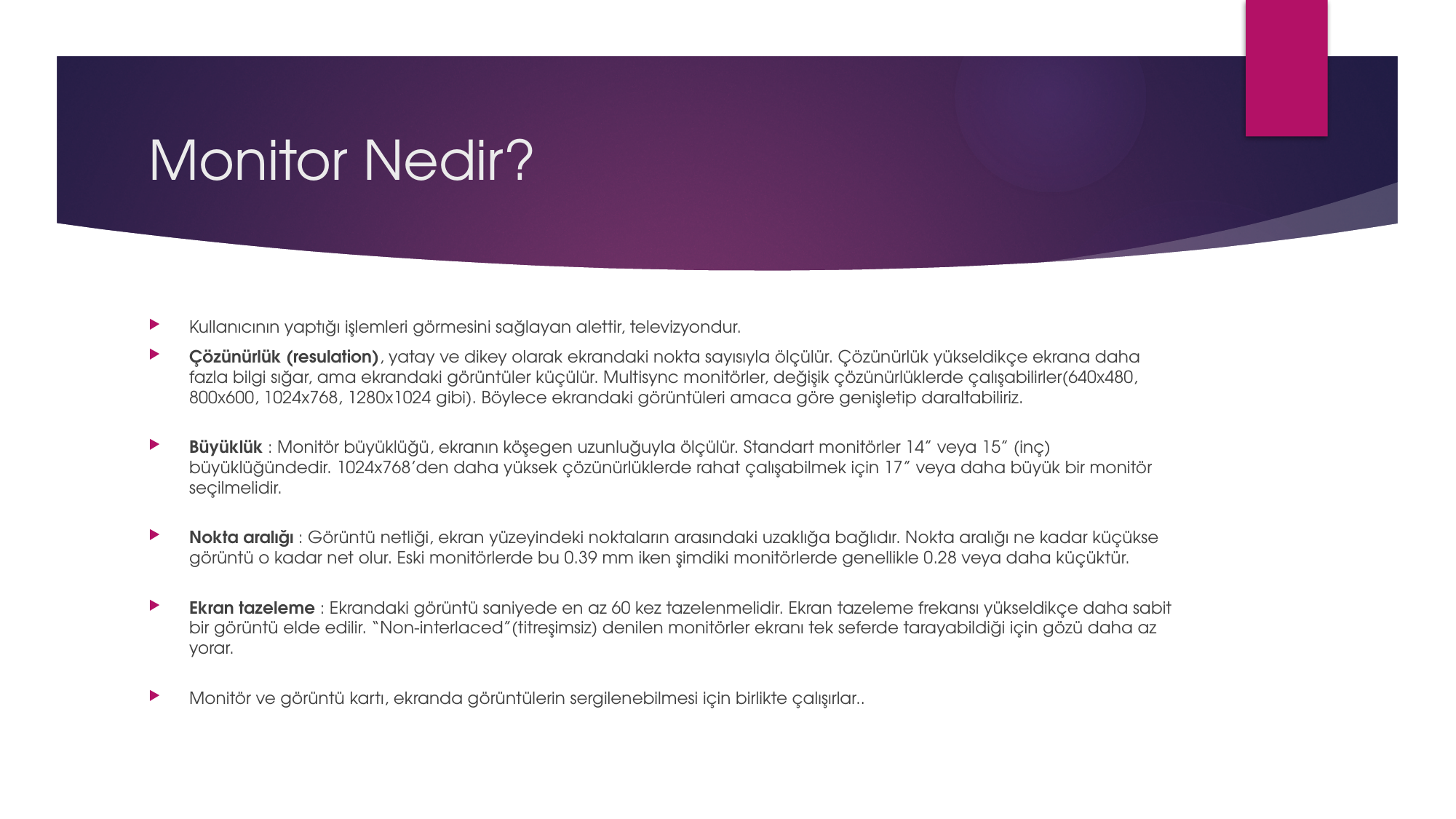

# Monitor Nedir?
Kullanıcının yaptığı işlemleri görmesini sağlayan alettir, televizyondur.
Çözünürlük (resulation), yatay ve dikey olarak ekrandaki nokta sayısıyla ölçülür. Çözünürlük yükseldikçe ekrana daha fazla bilgi sığar, ama ekrandaki görüntüler küçülür. Multisync monitörler, değişik çözünürlüklerde çalışabilirler(640x480, 800x600, 1024x768, 1280x1024 gibi). Böylece ekrandaki görüntüleri amaca göre genişletip daraltabiliriz.
Büyüklük : Monitör büyüklüğü, ekranın köşegen uzunluğuyla ölçülür. Standart monitörler 14” veya 15” (inç) büyüklüğündedir. 1024x768’den daha yüksek çözünürlüklerde rahat çalışabilmek için 17” veya daha büyük bir monitör seçilmelidir.
Nokta aralığı : Görüntü netliği, ekran yüzeyindeki noktaların arasındaki uzaklığa bağlıdır. Nokta aralığı ne kadar küçükse görüntü o kadar net olur. Eski monitörlerde bu 0.39 mm iken şimdiki monitörlerde genellikle 0.28 veya daha küçüktür.
Ekran tazeleme : Ekrandaki görüntü saniyede en az 60 kez tazelenmelidir. Ekran tazeleme frekansı yükseldikçe daha sabit bir görüntü elde edilir. “Non-interlaced”(titreşimsiz) denilen monitörler ekranı tek seferde tarayabildiği için gözü daha az yorar.
Monitör ve görüntü kartı, ekranda görüntülerin sergilenebilmesi için birlikte çalışırlar..